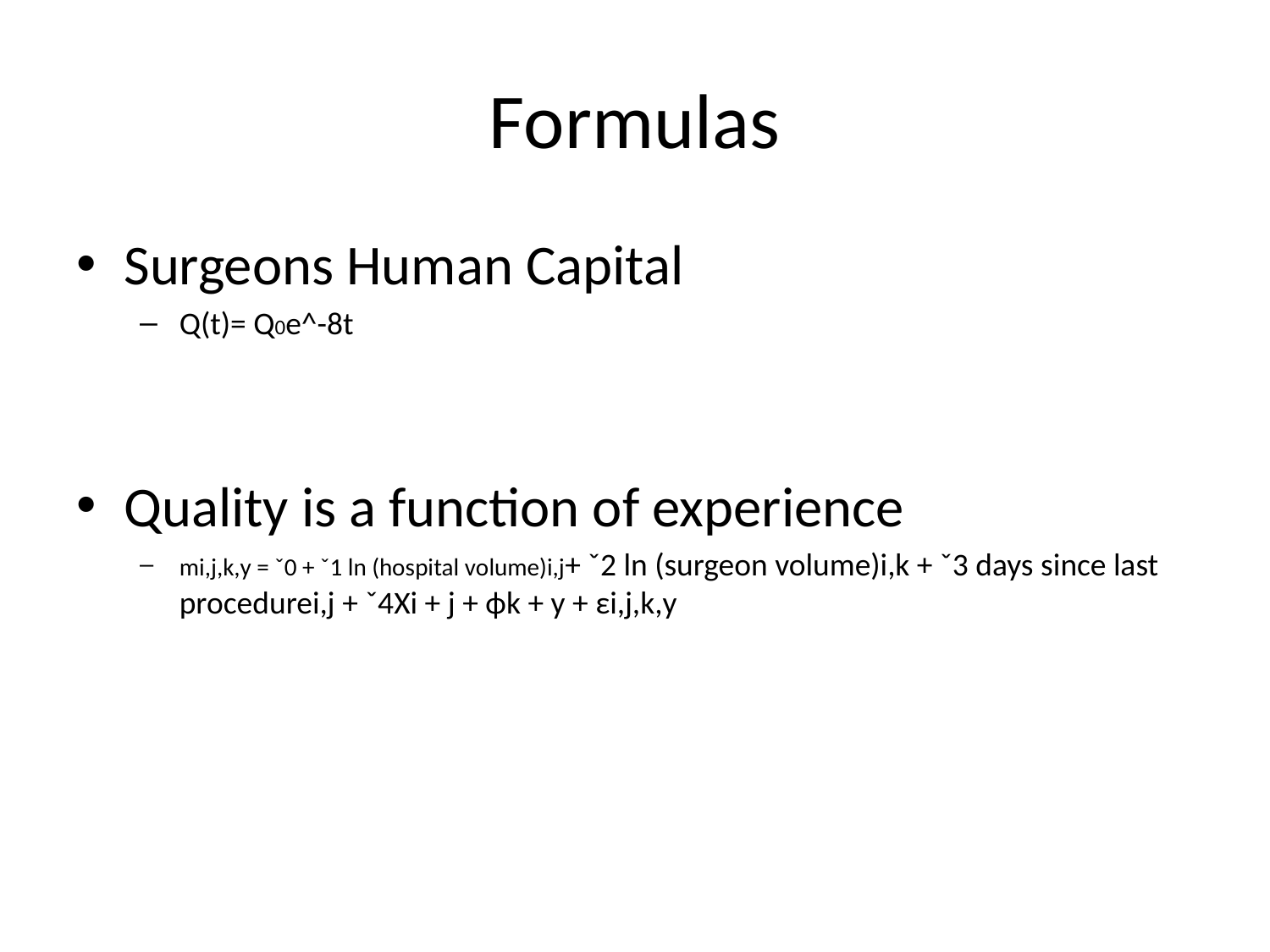

# Formulas
Surgeons Human Capital
Q(t)= Q0e^-8t

Quality is a function of experience
mi,j,k,y = ˇ0 + ˇ1 ln (hospital volume)i,j+ ˇ2 ln (surgeon volume)i,k + ˇ3 days since last procedurei,j + ˇ4Xi + j + ϕk + y + εi,j,k,y